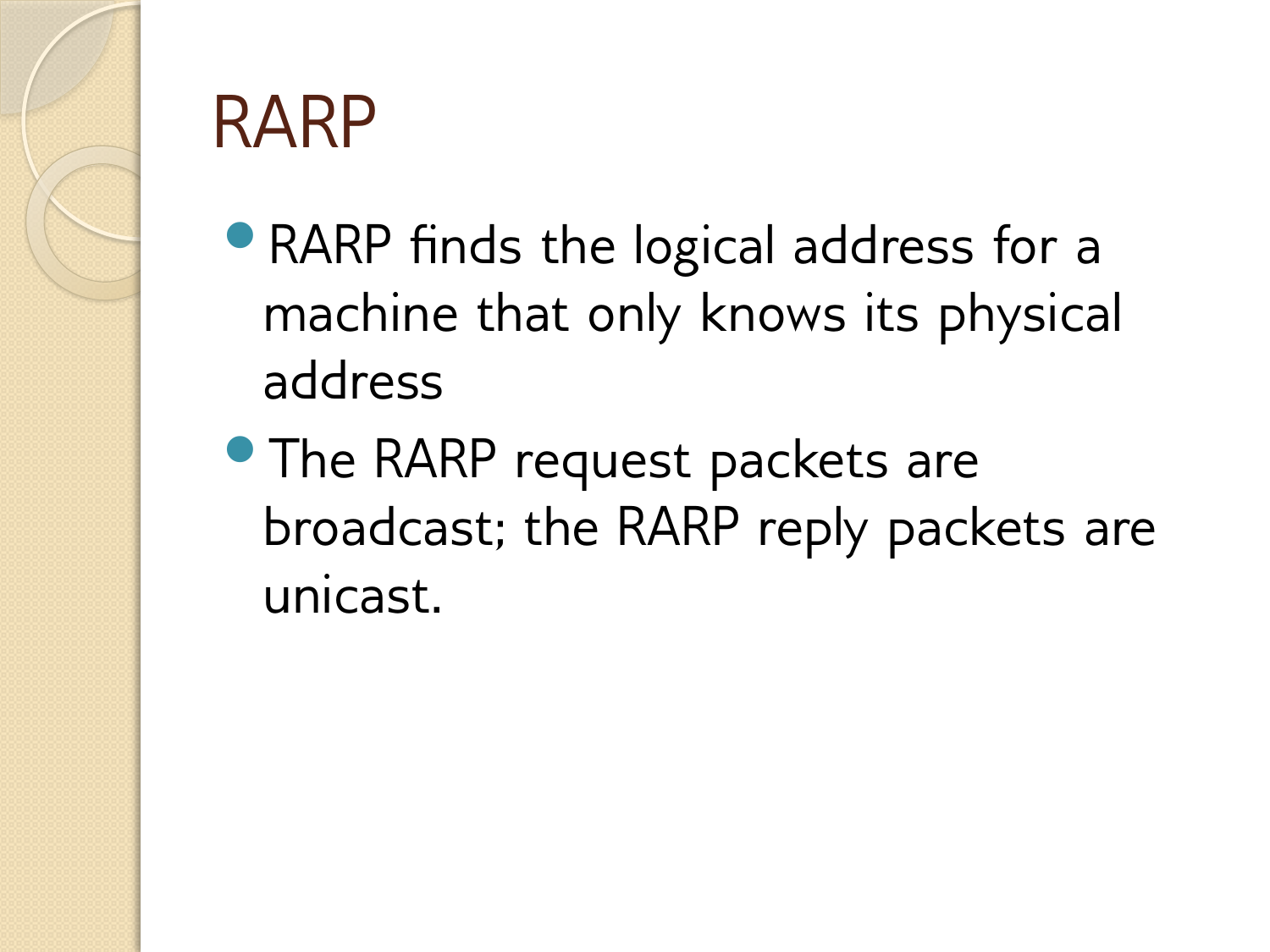

# RARP
RARP finds the logical address for a machine that only knows its physical address
The RARP request packets are broadcast; the RARP reply packets are unicast.